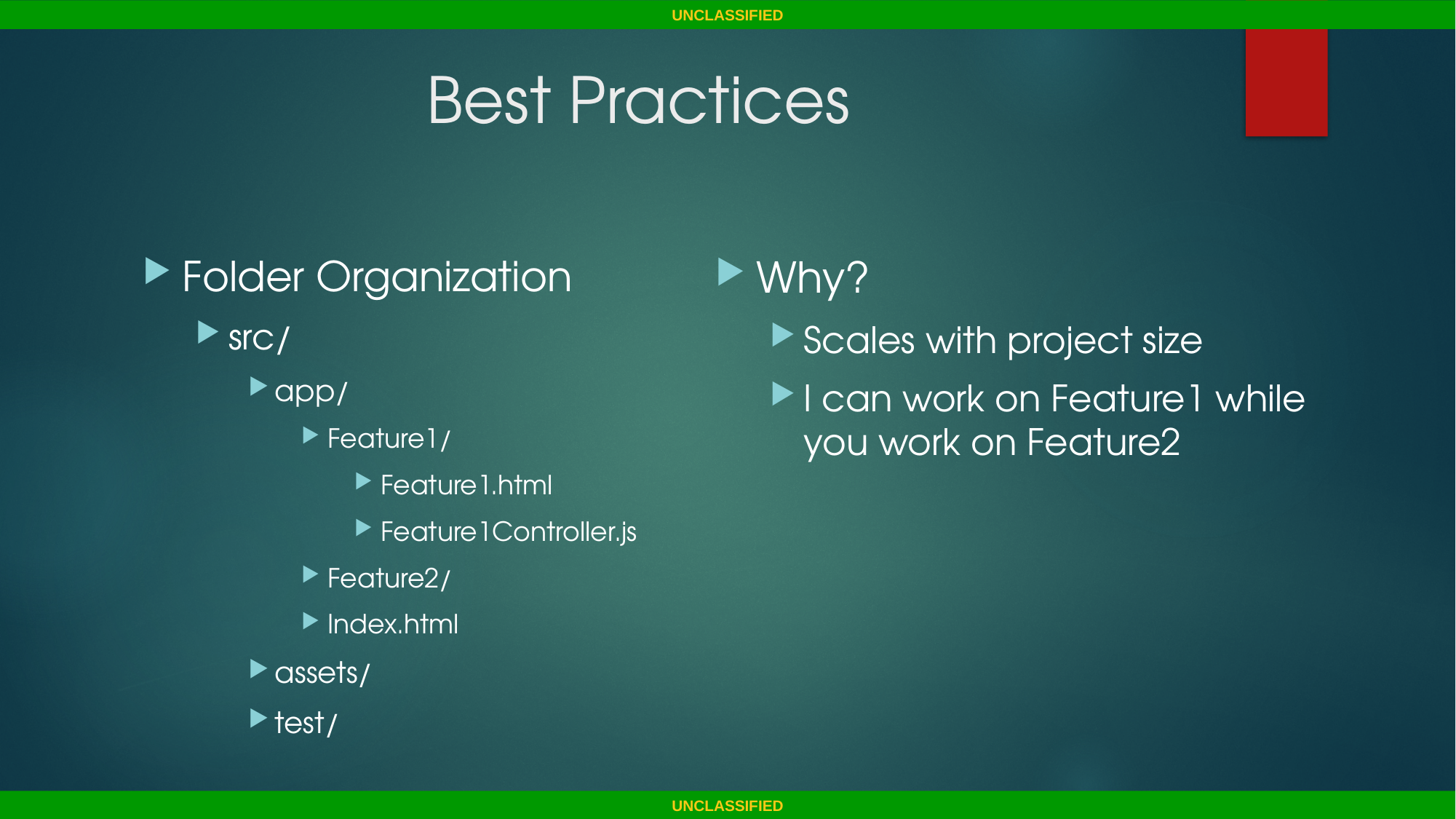

# Best Practices
Why?
Scales with project size
I can work on Feature1 while you work on Feature2

Folder Organization
src/
app/
Feature1/
Feature1.html
Feature1Controller.js
Feature2/
Index.html
assets/
test/